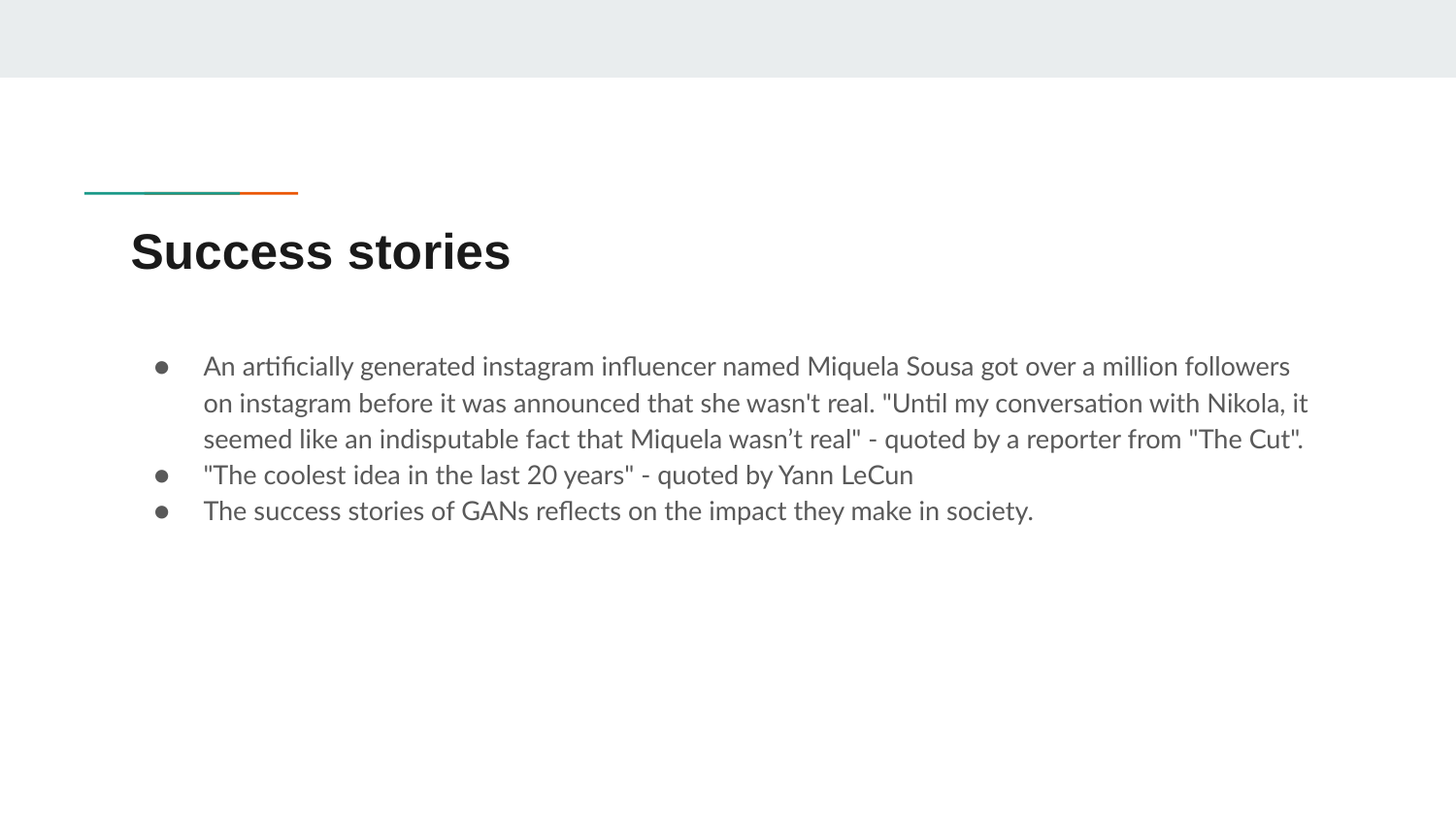

# Success stories
An artificially generated instagram influencer named Miquela Sousa got over a million followers on instagram before it was announced that she wasn't real. "Until my conversation with Nikola, it seemed like an indisputable fact that Miquela wasn’t real" - quoted by a reporter from "The Cut".
"The coolest idea in the last 20 years" - quoted by Yann LeCun
The success stories of GANs reflects on the impact they make in society.